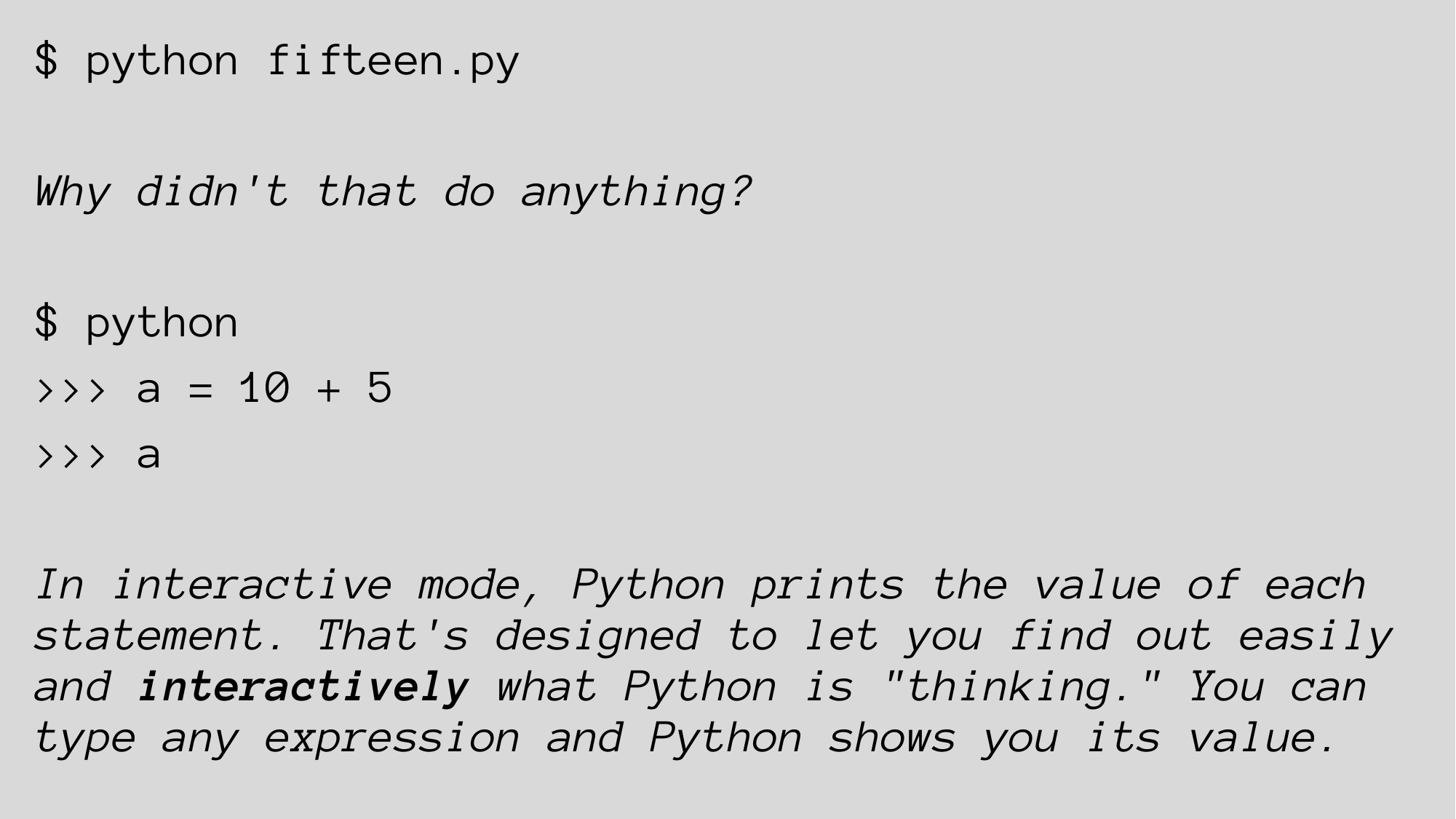

$ python fifteen.py

Why didn't that do anything?

$ python
>>> a = 10 + 5
>>> a

In interactive mode, Python prints the value of each statement. That's designed to let you find out easily and interactively what Python is "thinking." You can type any expression and Python shows you its value.